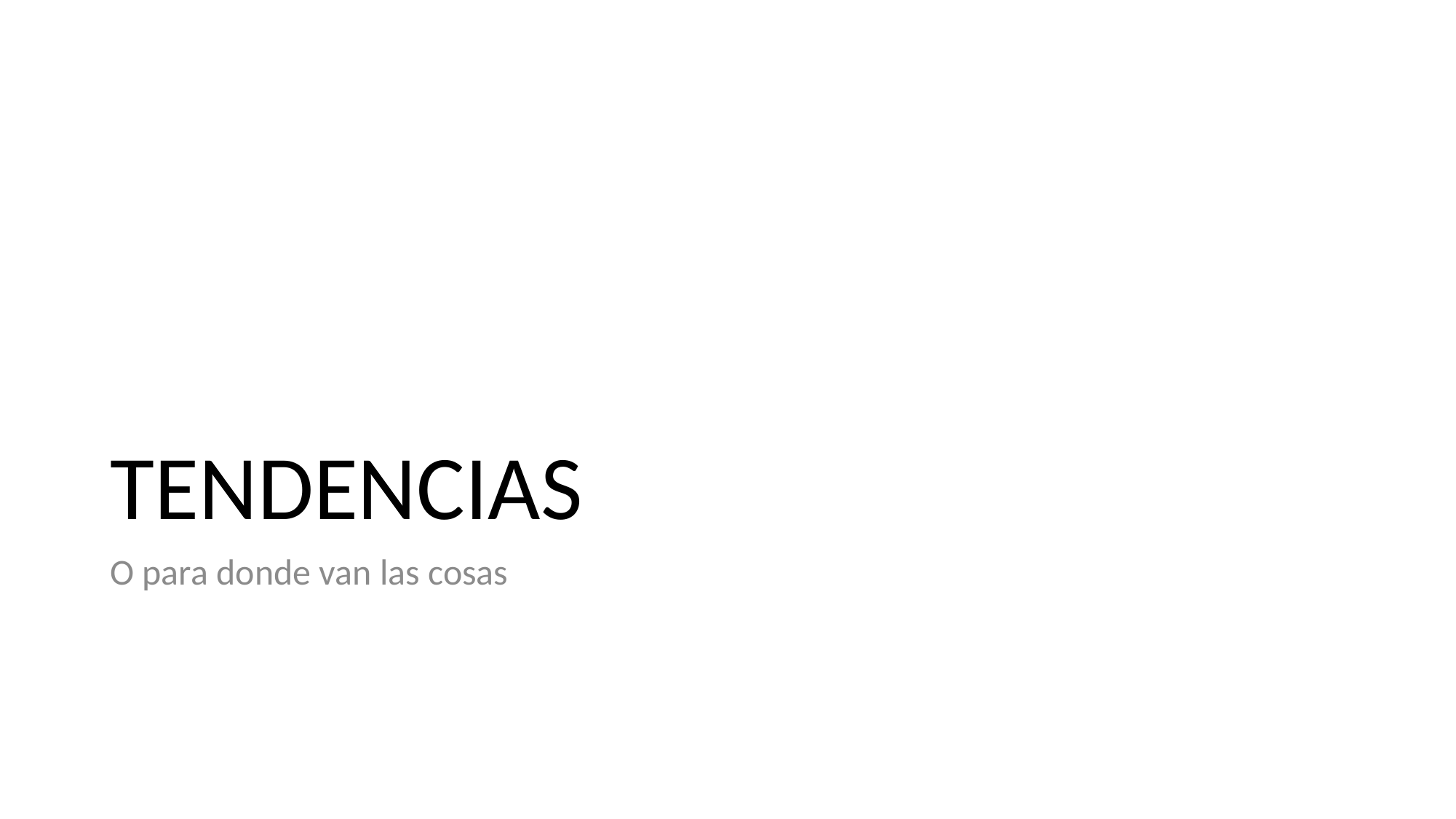

# TENDENCIAS
O para donde van las cosas